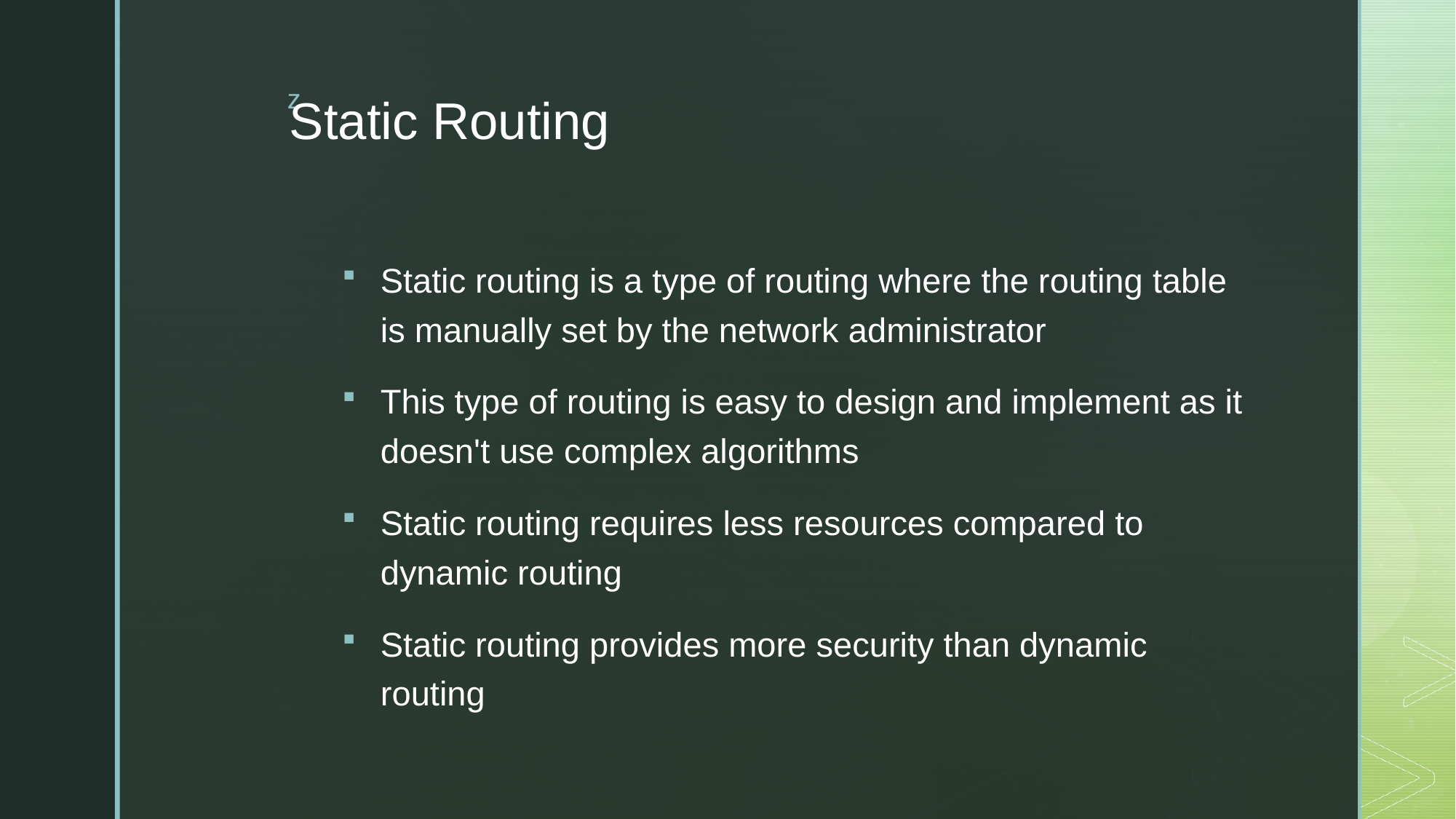

# Static Routing
Static routing is a type of routing where the routing table is manually set by the network administrator
This type of routing is easy to design and implement as it doesn't use complex algorithms
Static routing requires less resources compared to dynamic routing
Static routing provides more security than dynamic routing